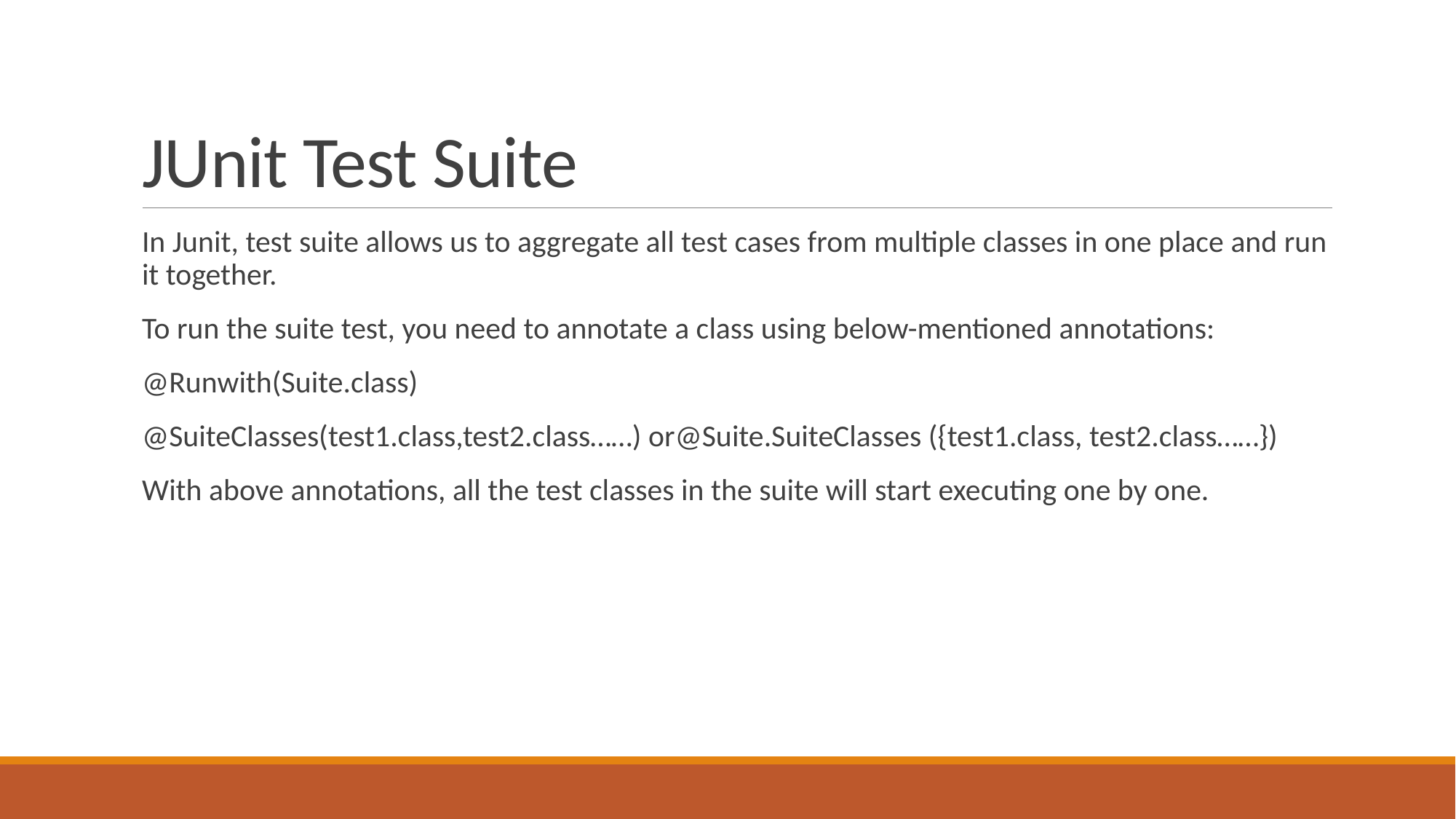

# JUnit Test Suite
In Junit, test suite allows us to aggregate all test cases from multiple classes in one place and run it together.
To run the suite test, you need to annotate a class using below-mentioned annotations:
@Runwith(Suite.class)
@SuiteClasses(test1.class,test2.class……) or@Suite.SuiteClasses ({test1.class, test2.class……})
With above annotations, all the test classes in the suite will start executing one by one.